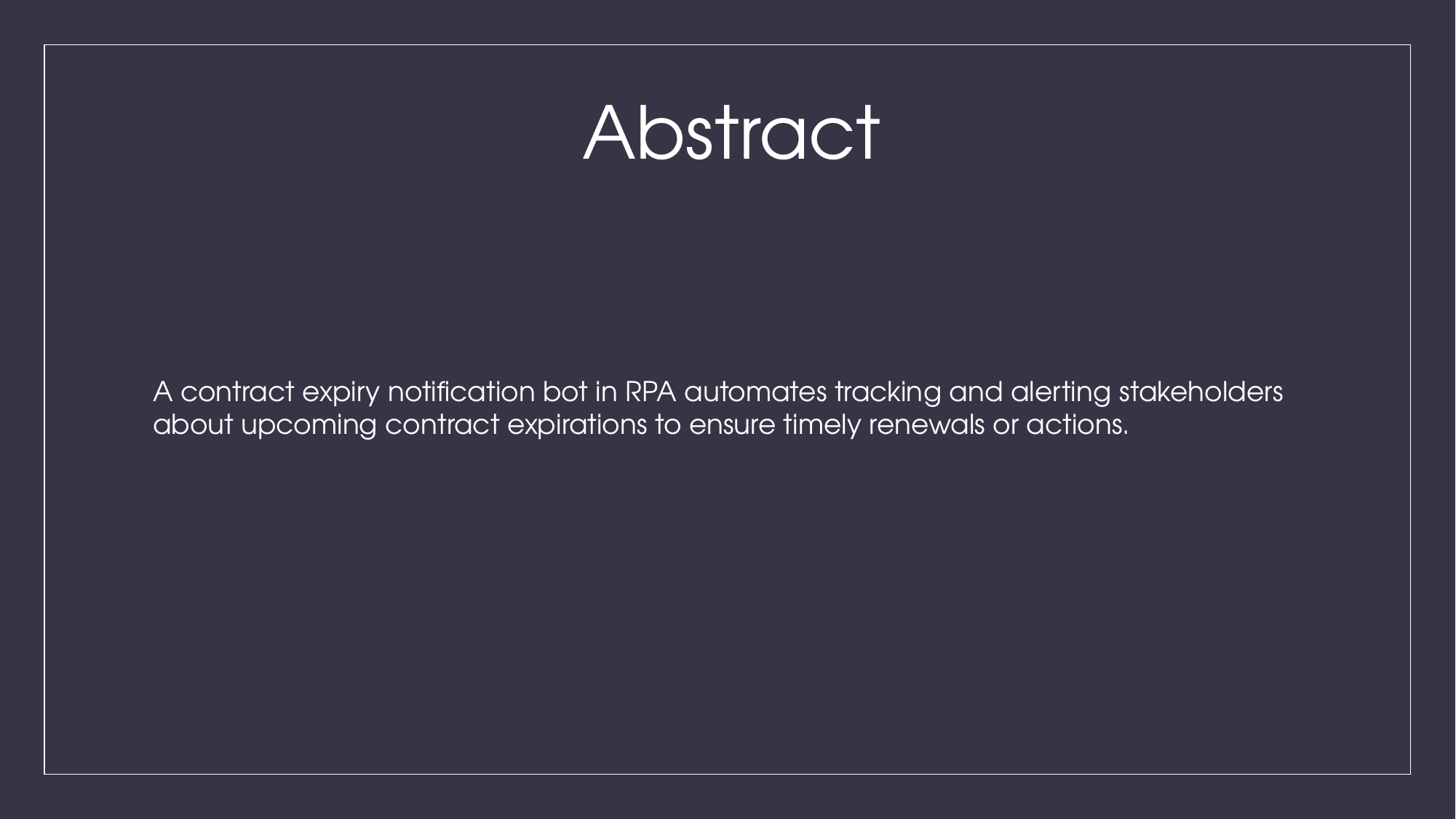

# Abstract
A contract expiry notification bot in RPA automates tracking and alerting stakeholders about upcoming contract expirations to ensure timely renewals or actions.